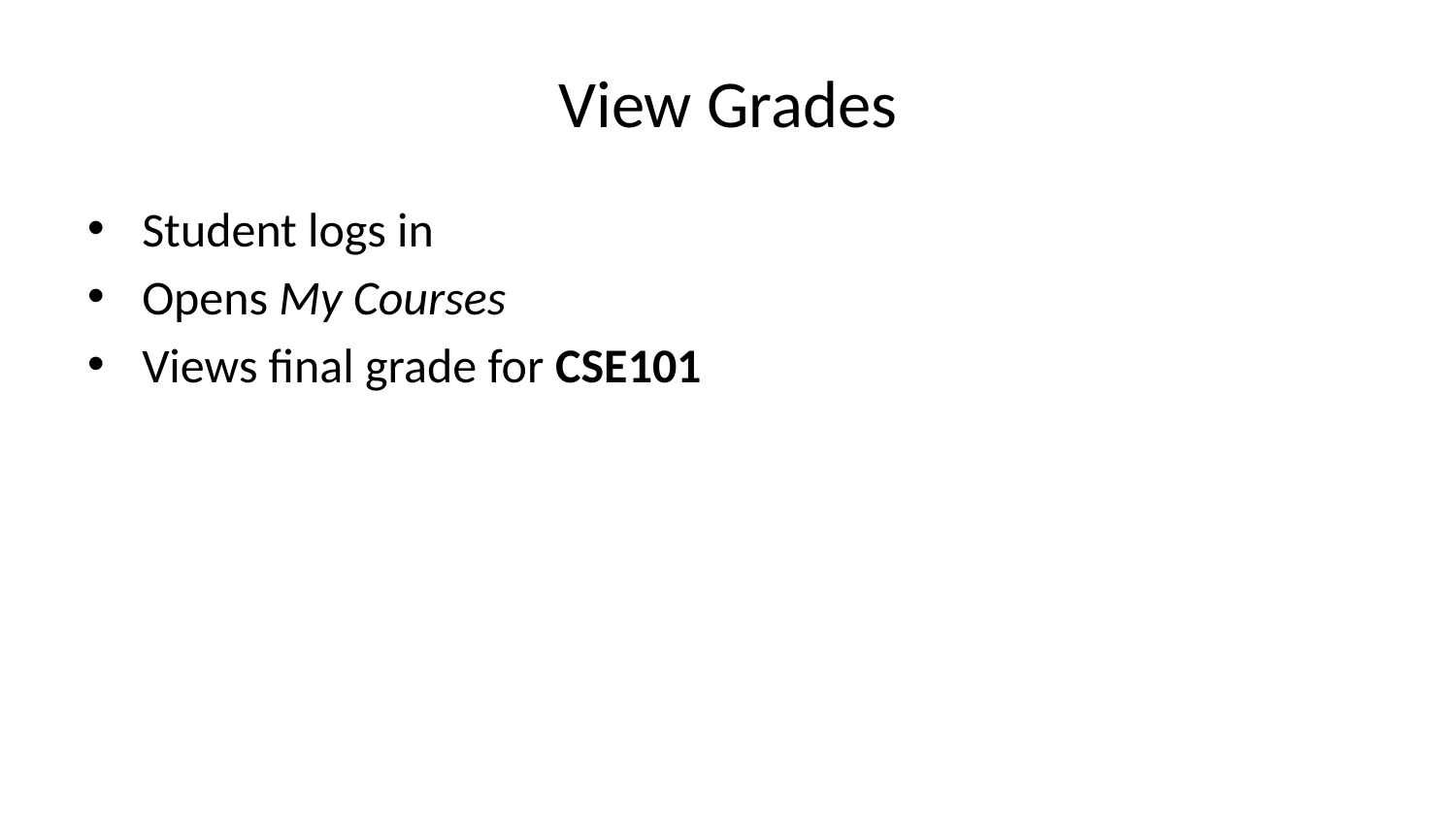

# View Grades
Student logs in
Opens My Courses
Views final grade for CSE101